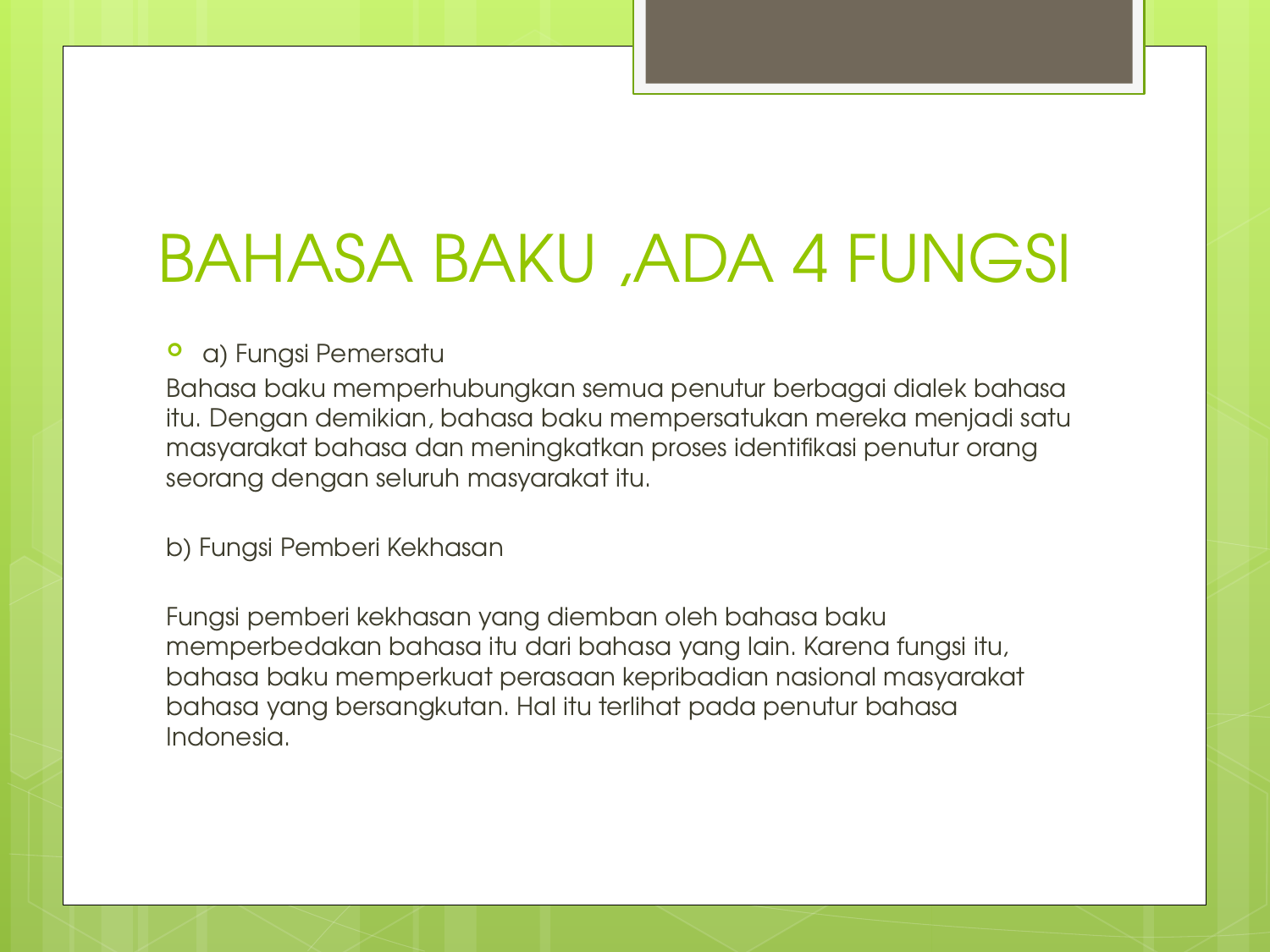

# BAHASA BAKU ,ADA 4 FUNGSI

a) Fungsi Pemersatu
Bahasa baku memperhubungkan semua penutur berbagai dialek bahasa itu. Dengan demikian, bahasa baku mempersatukan mereka menjadi satu masyarakat bahasa dan meningkatkan proses identifikasi penutur orang seorang dengan seluruh masyarakat itu.

b) Fungsi Pemberi Kekhasan

Fungsi pemberi kekhasan yang diemban oleh bahasa baku memperbedakan bahasa itu dari bahasa yang lain. Karena fungsi itu, bahasa baku memperkuat perasaan kepribadian nasional masyarakat bahasa yang bersangkutan. Hal itu terlihat pada penutur bahasa Indonesia.